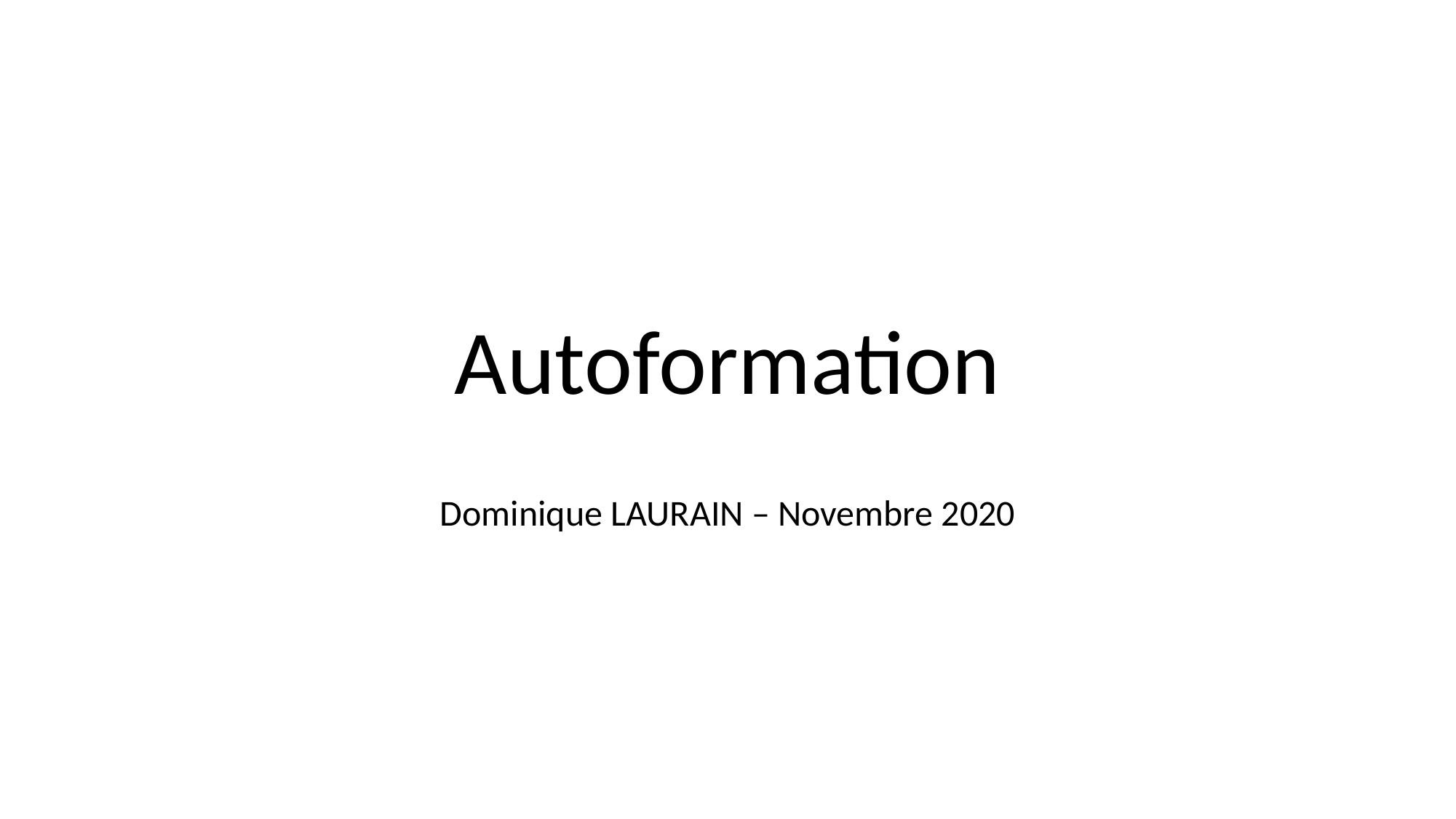

# Autoformation

Dominique LAURAIN – Novembre 2020